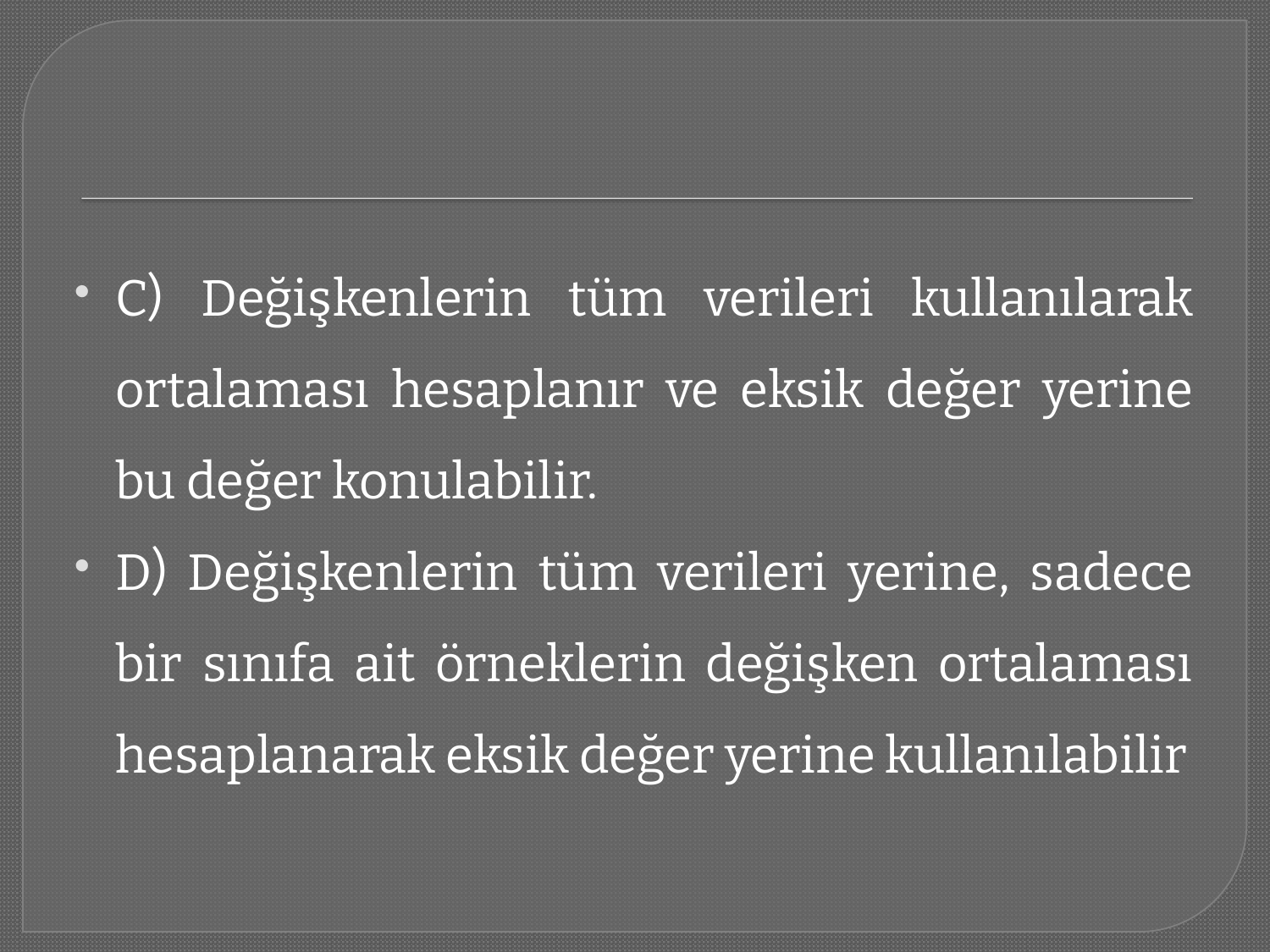

#
C) Değişkenlerin tüm verileri kullanılarak ortalaması hesaplanır ve eksik değer yerine bu değer konulabilir.
D) Değişkenlerin tüm verileri yerine, sadece bir sınıfa ait örneklerin değişken ortalaması hesaplanarak eksik değer yerine kullanılabilir